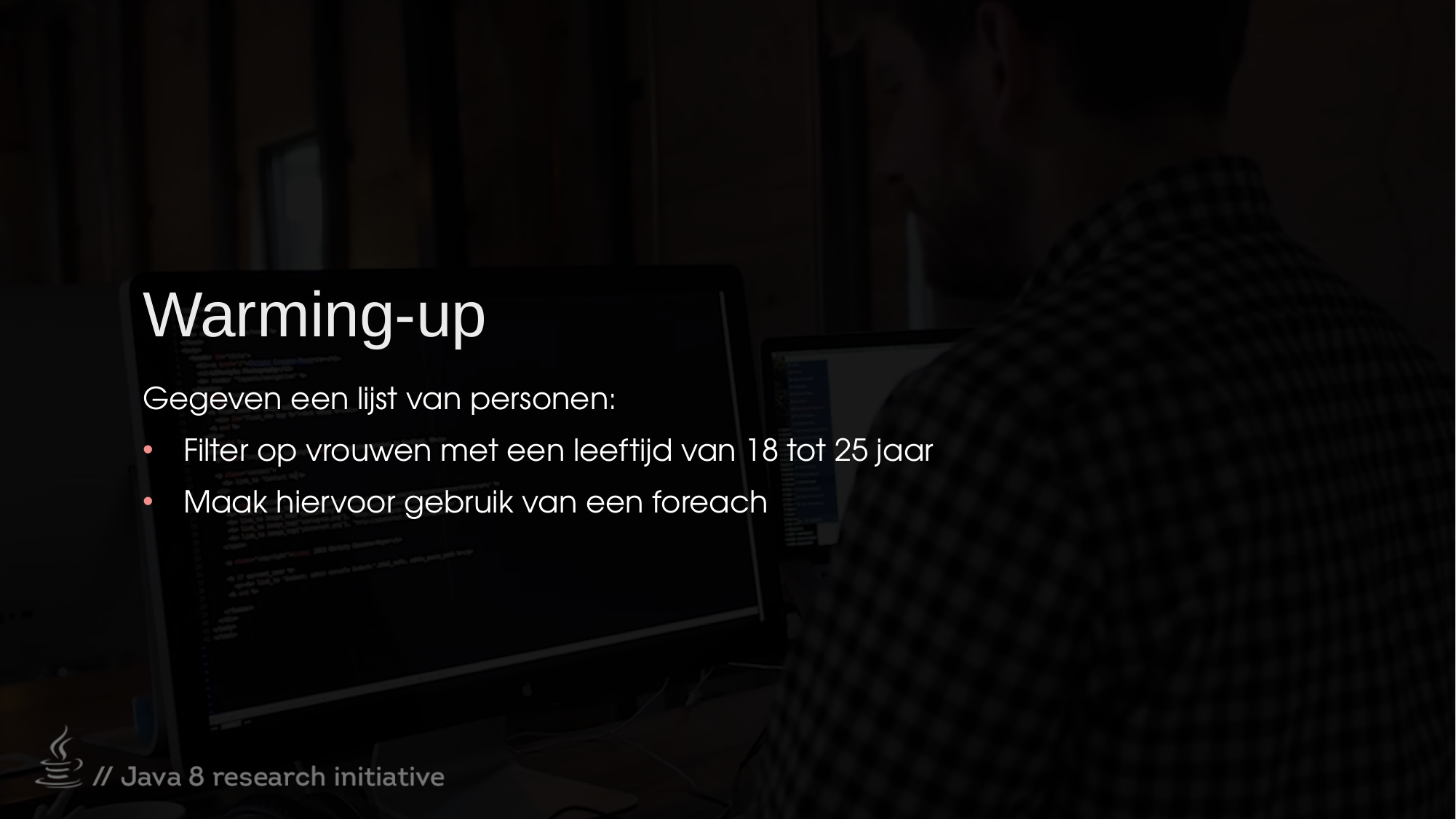

# Warming-up
Gegeven een lijst van personen:
Filter op vrouwen met een leeftijd van 18 tot 25 jaar
Maak hiervoor gebruik van een foreach